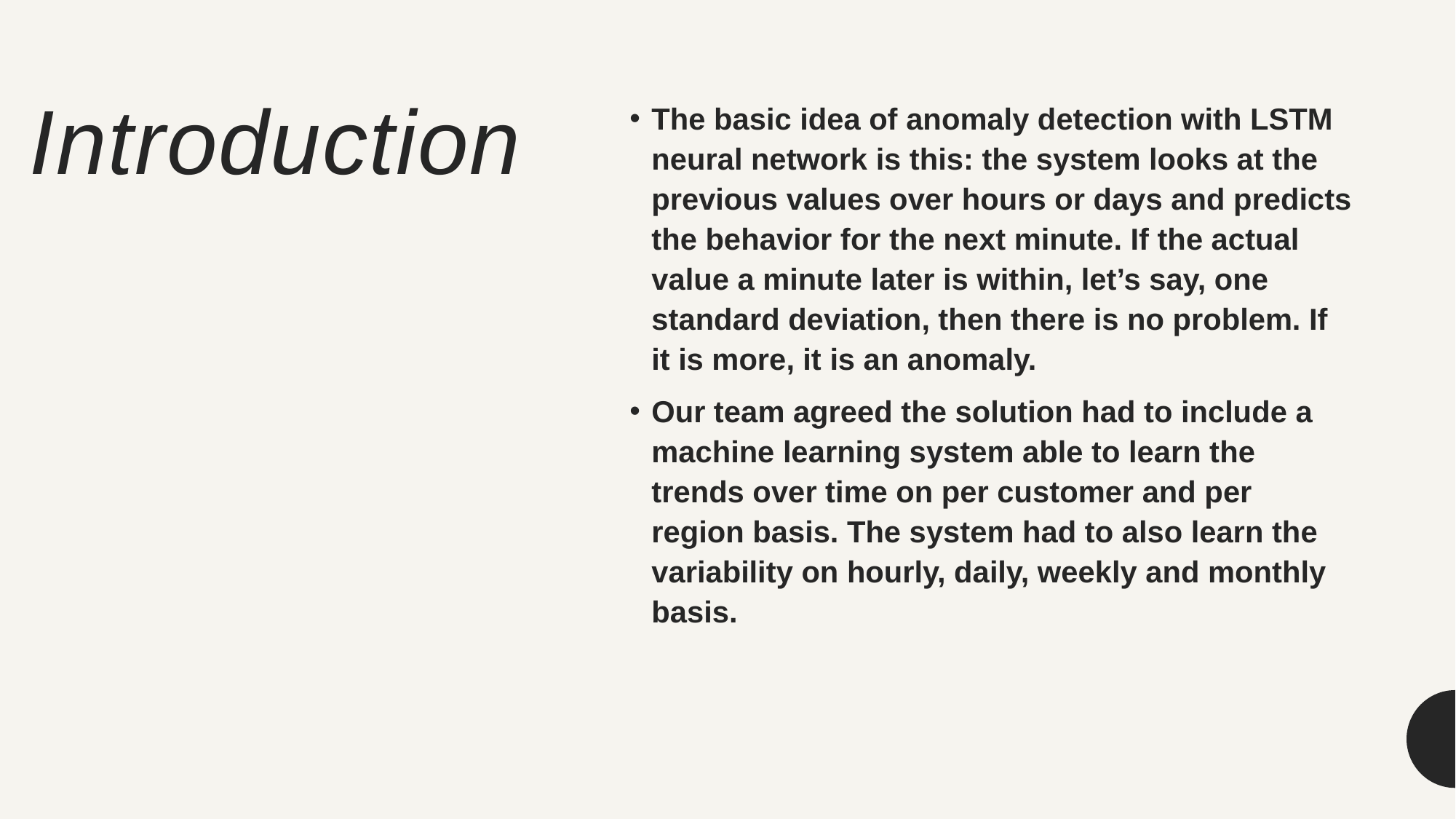

# Introduction
The basic idea of anomaly detection with LSTM neural network is this: the system looks at the previous values over hours or days and predicts the behavior for the next minute. If the actual value a minute later is within, let’s say, one standard deviation, then there is no problem. If it is more, it is an anomaly.
Our team agreed the solution had to include a machine learning system able to learn the trends over time on per customer and per region basis. The system had to also learn the variability on hourly, daily, weekly and monthly basis.